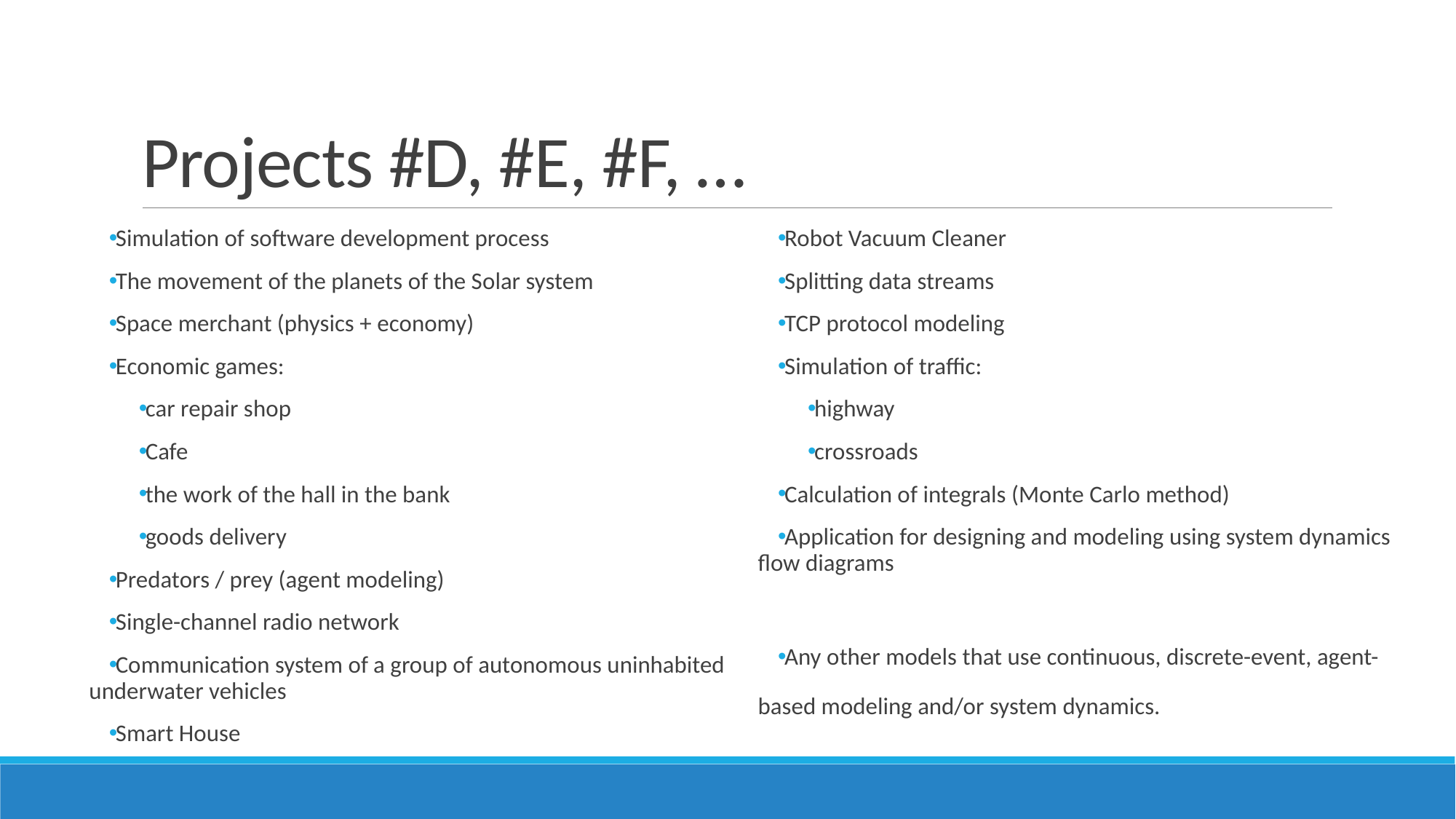

# Projects #D, #E, #F, …
Simulation of software development process
The movement of the planets of the Solar system
Space merchant (physics + economy)
Economic games:
car repair shop
Cafe
the work of the hall in the bank
goods delivery
Predators / prey (agent modeling)
Single-channel radio network
Communication system of a group of autonomous uninhabited underwater vehicles
Smart House
Robot Vacuum Cleaner
Splitting data streams
TCP protocol modeling
Simulation of traffic:
highway
crossroads
Calculation of integrals (Monte Carlo method)
Application for designing and modeling using system dynamics flow diagrams

Any other models that use continuous, discrete-event, agent-based modeling and/or system dynamics.